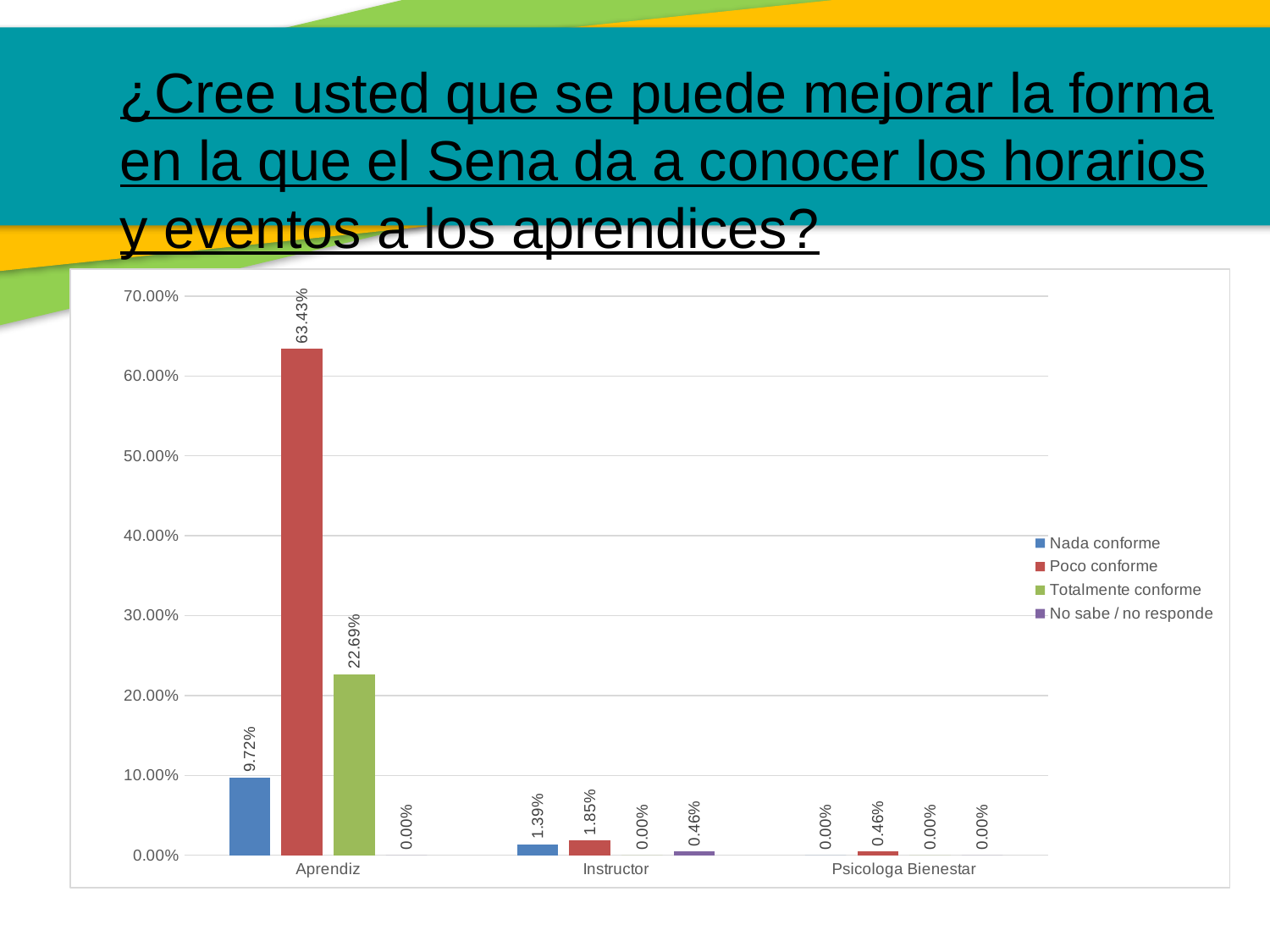

¿Cree usted que se puede mejorar la forma en la que el Sena da a conocer los horarios y eventos a los aprendices?

### Chart

| Category | Nada conforme | Poco conforme | Totalmente conforme | No sabe / no responde |
|---|---|---|---|---|
| Aprendiz | 0.09722222222222222 | 0.6342592592592594 | 0.22685185185185186 | 0.0 |
| Instructor | 0.013888888888888892 | 0.01851851851851852 | 0.0 | 0.00462962962962963 |
| Psicologa Bienestar | 0.0 | 0.00462962962962963 | 0.0 | 0.0 |